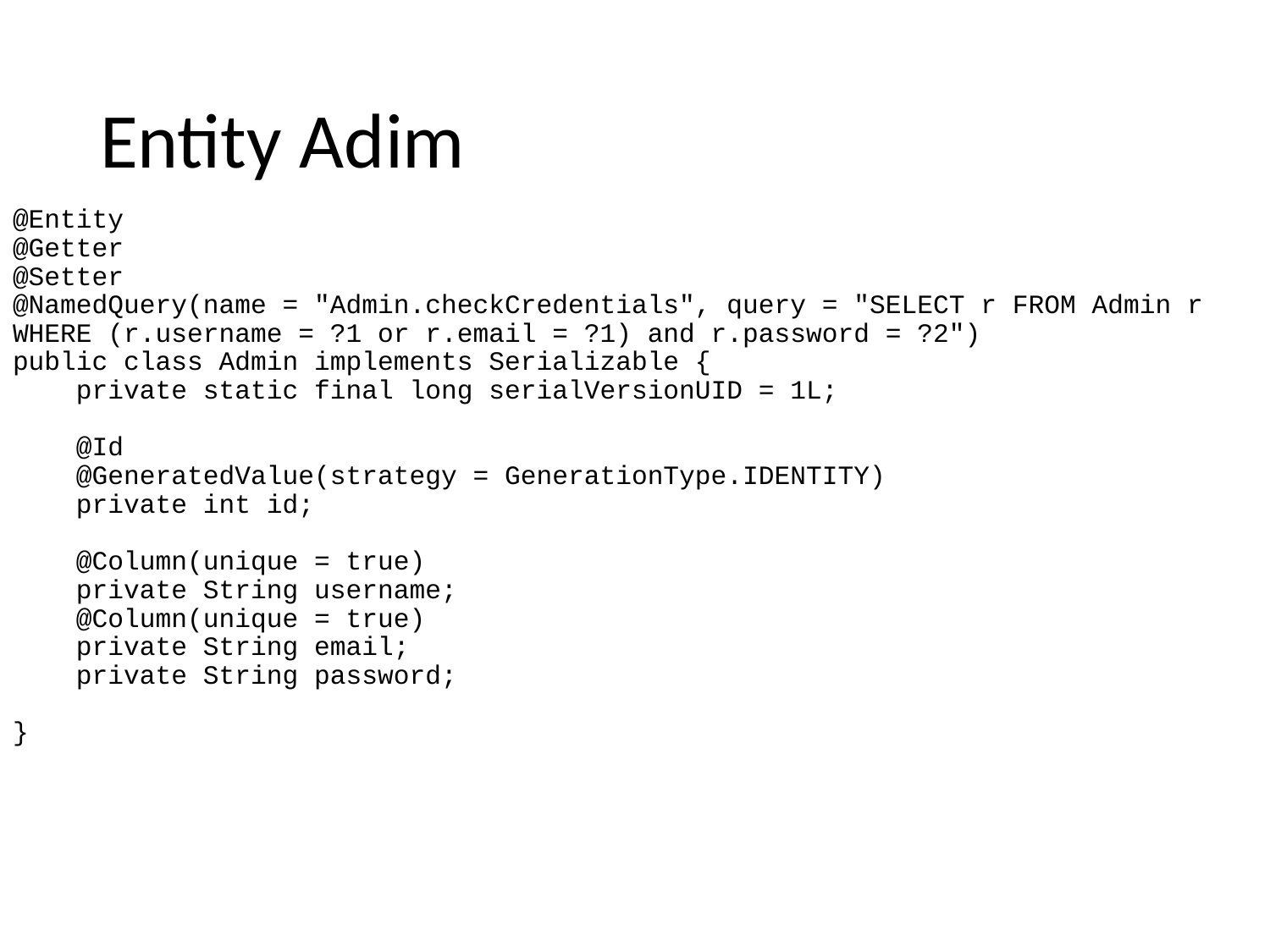

# Entity Adim
@Entity
@Getter
@Setter
@NamedQuery(name = "Admin.checkCredentials", query = "SELECT r FROM Admin r  WHERE (r.username = ?1 or r.email = ?1) and r.password = ?2")
public class Admin implements Serializable {
    private static final long serialVersionUID = 1L;
    @Id
    @GeneratedValue(strategy = GenerationType.IDENTITY)
    private int id;
    @Column(unique = true)
    private String username;
    @Column(unique = true)
    private String email;
    private String password;
}